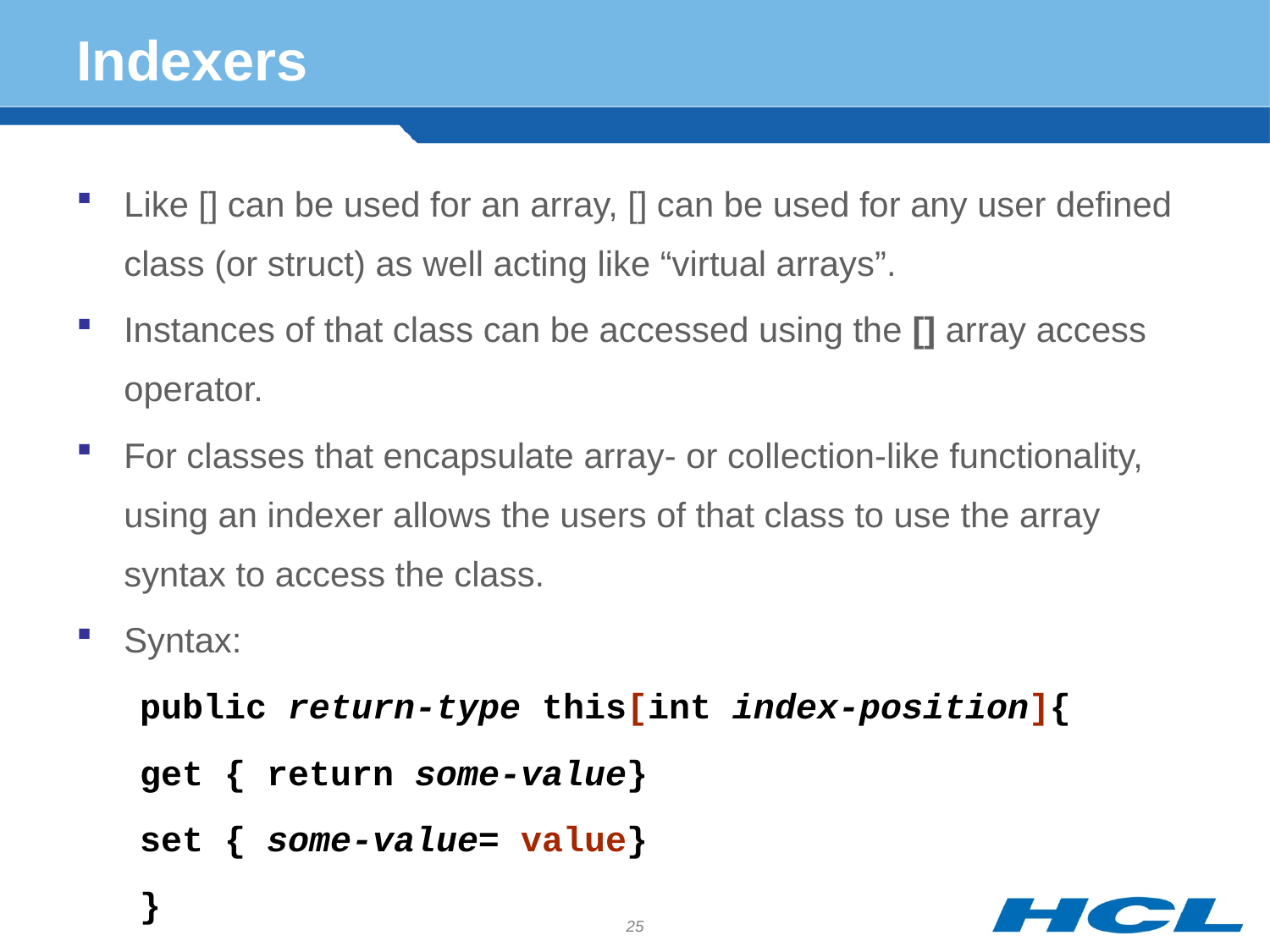

# Indexers
Like [] can be used for an array, [] can be used for any user defined class (or struct) as well acting like “virtual arrays”.
Instances of that class can be accessed using the [] array access operator.
For classes that encapsulate array- or collection-like functionality, using an indexer allows the users of that class to use the array syntax to access the class.
Syntax:
public return-type this[int index-position]{
get { return some-value}
set { some-value= value}
}

25